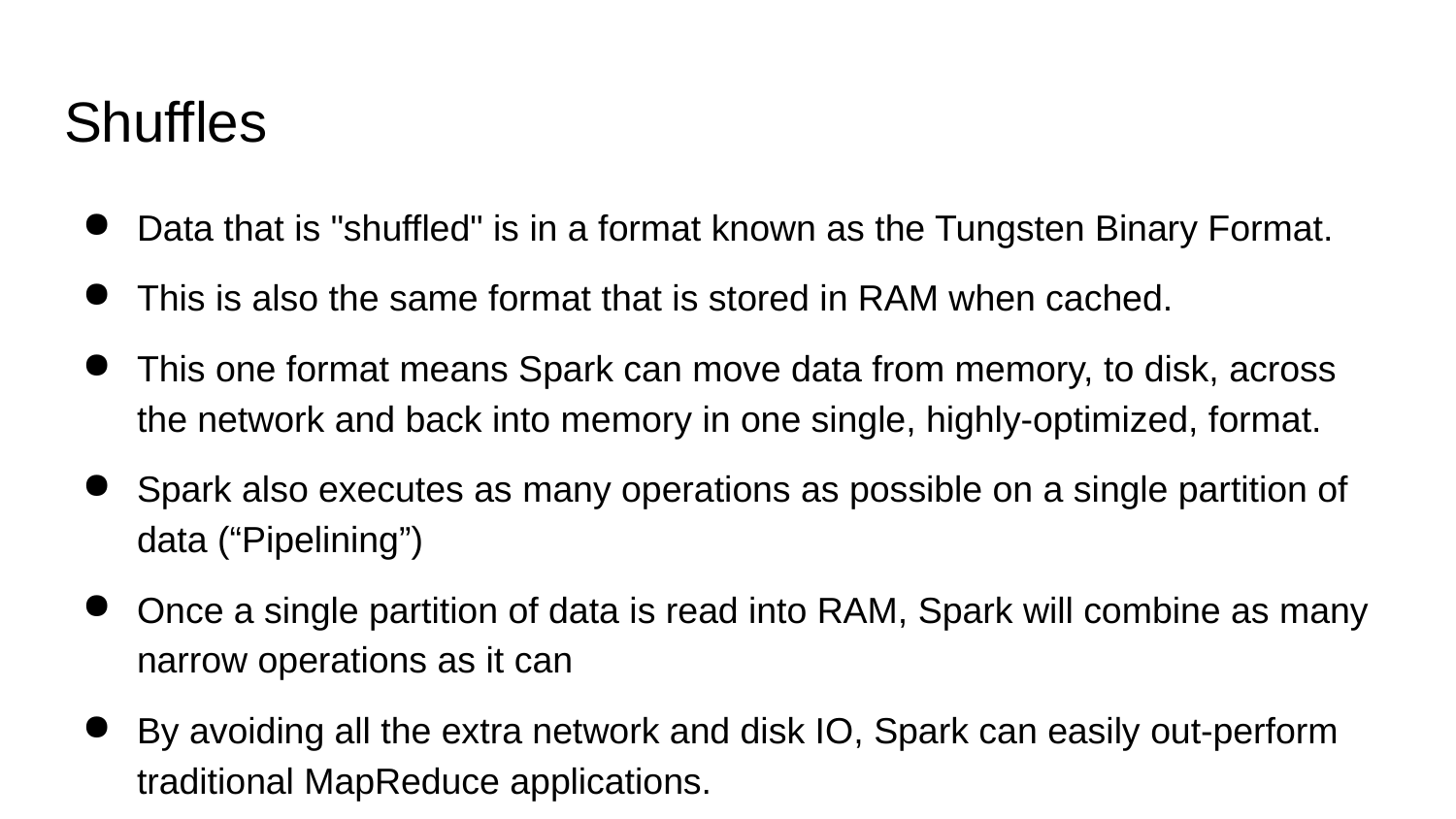

# Shuffles
Data that is "shuffled" is in a format known as the Tungsten Binary Format.
This is also the same format that is stored in RAM when cached.
This one format means Spark can move data from memory, to disk, across the network and back into memory in one single, highly-optimized, format.
Spark also executes as many operations as possible on a single partition of data (“Pipelining”)
Once a single partition of data is read into RAM, Spark will combine as many narrow operations as it can
By avoiding all the extra network and disk IO, Spark can easily out-perform traditional MapReduce applications.